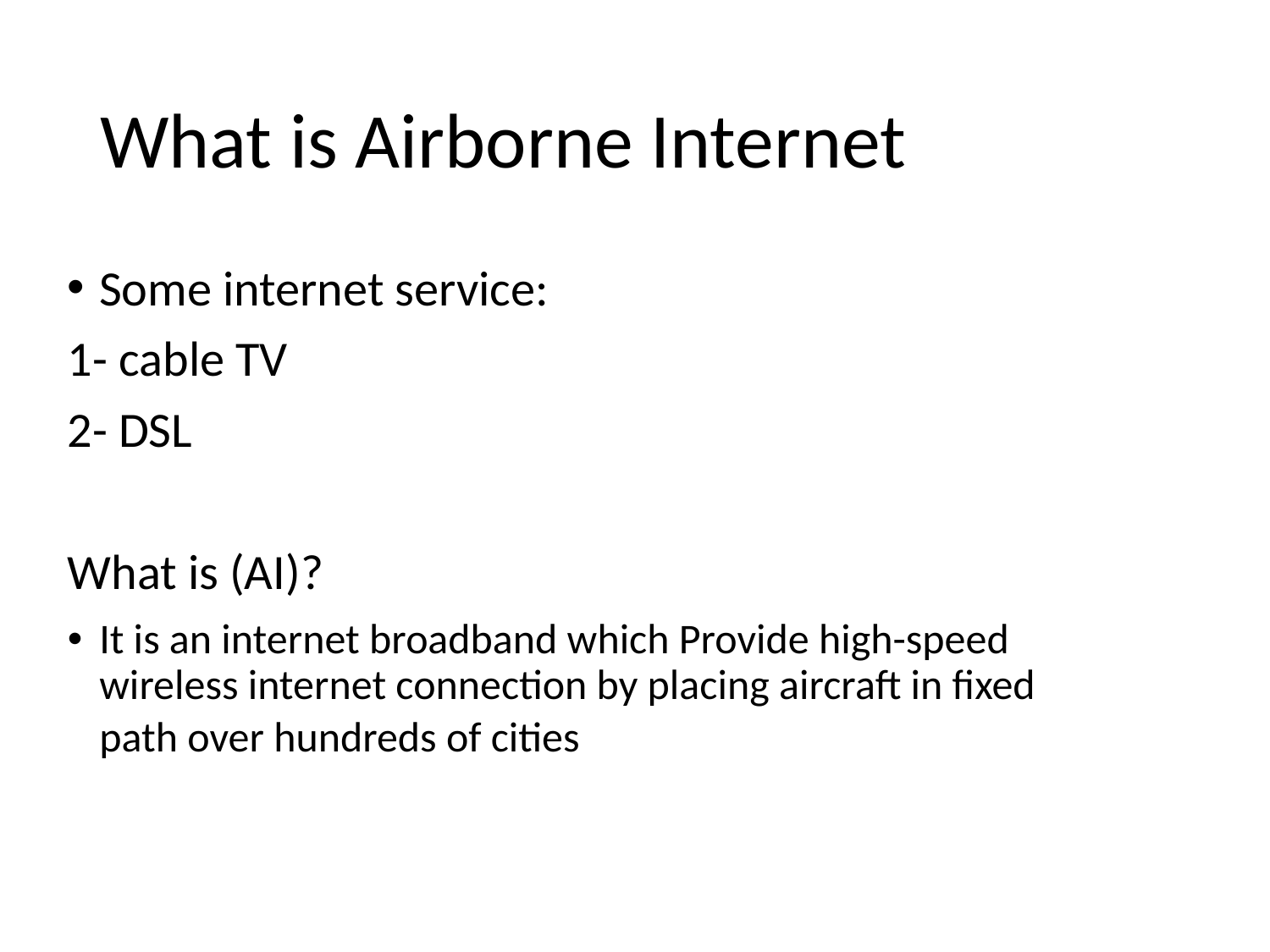

# What is Airborne Internet

Some internet service:
1- cable TV
2- DSL

What is (AI)?
It is an internet broadband which Provide high-speed wireless internet connection by placing aircraft in fixed path over hundreds of cities